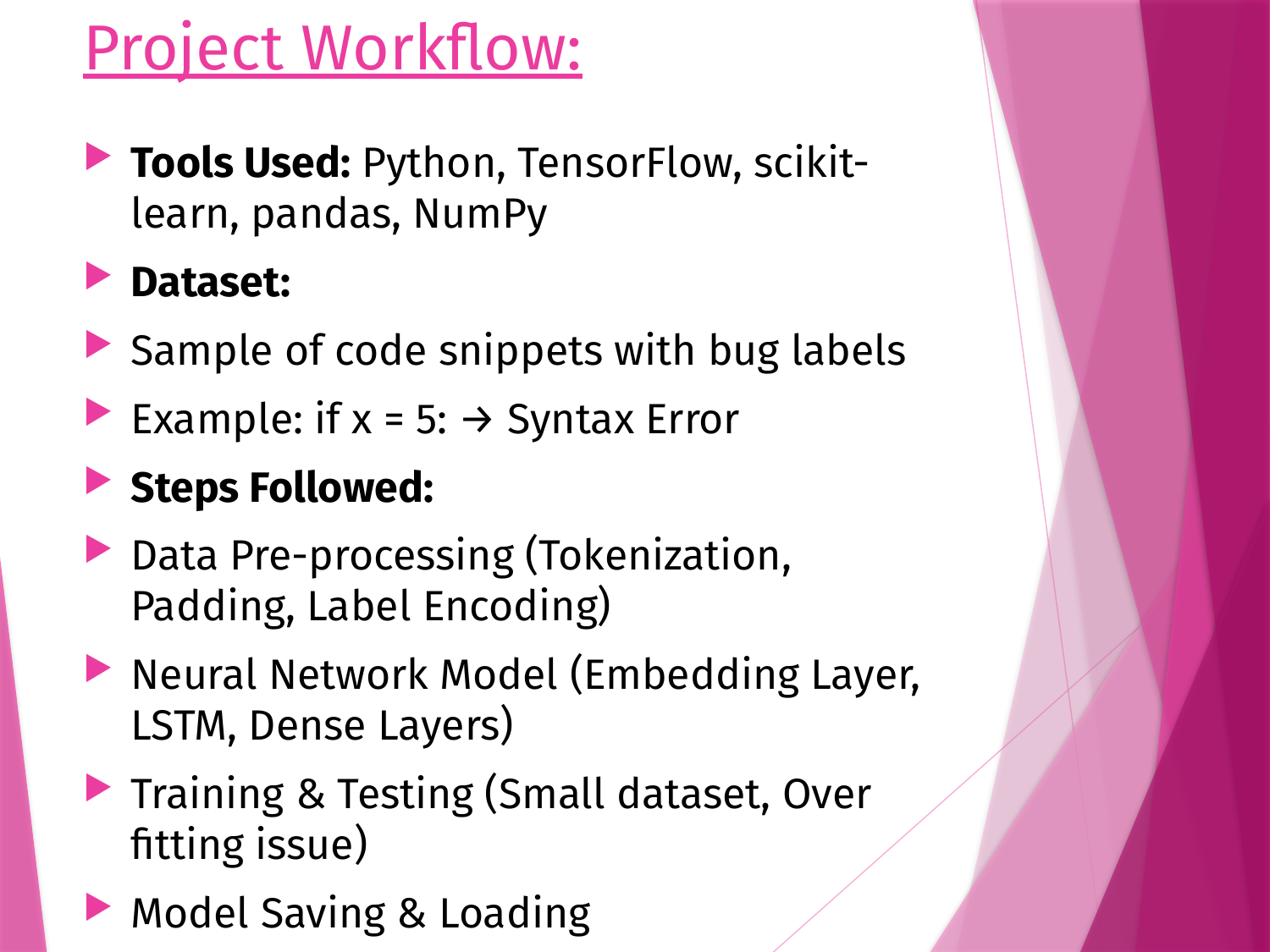

# Project Workflow:
Tools Used: Python, TensorFlow, scikit-learn, pandas, NumPy
Dataset:
Sample of code snippets with bug labels
Example: if x = 5: → Syntax Error
Steps Followed:
Data Pre-processing (Tokenization, Padding, Label Encoding)
Neural Network Model (Embedding Layer, LSTM, Dense Layers)
Training & Testing (Small dataset, Over fitting issue)
Model Saving & Loading